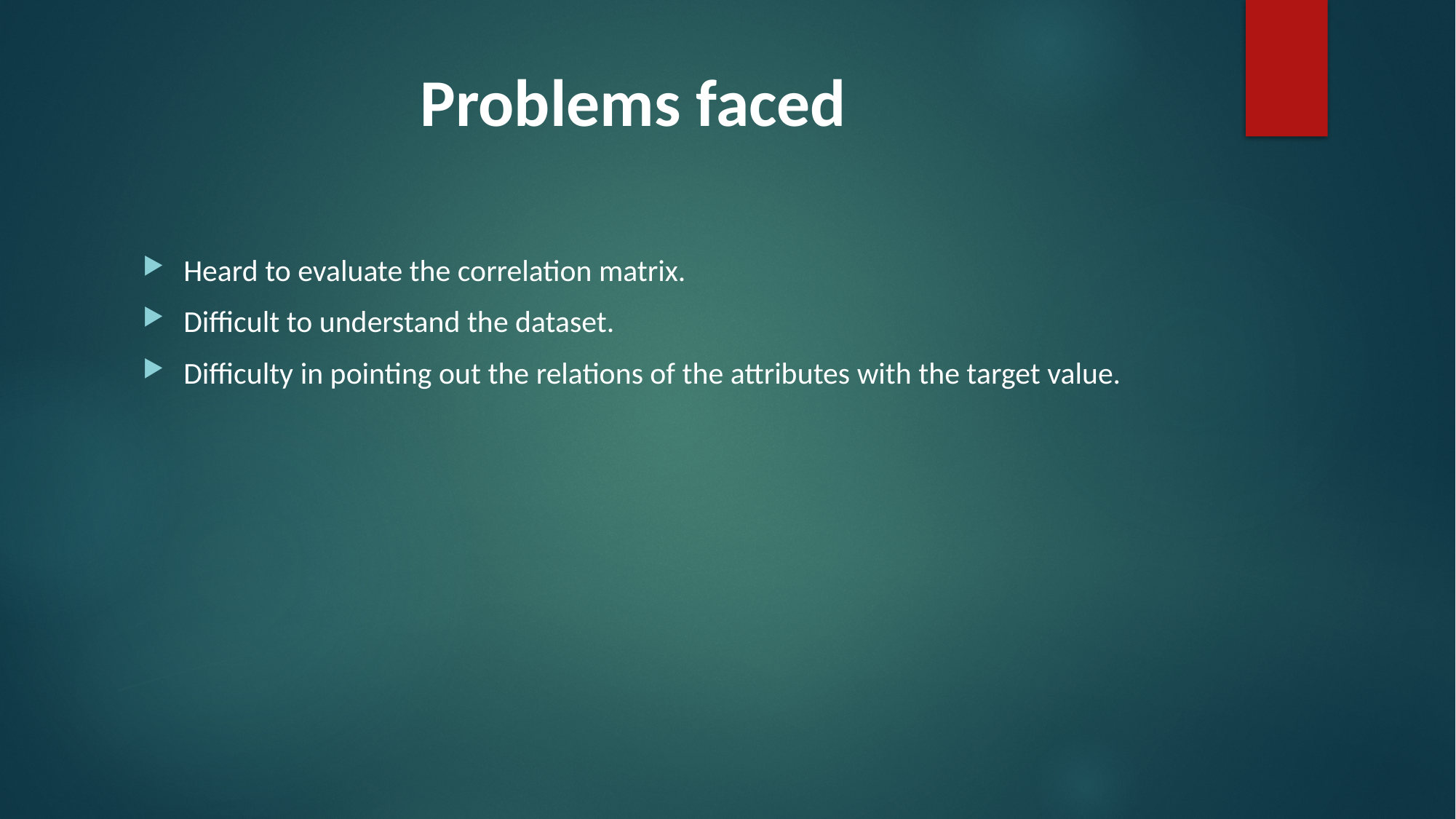

# Problems faced
Heard to evaluate the correlation matrix.
Difficult to understand the dataset.
Difficulty in pointing out the relations of the attributes with the target value.